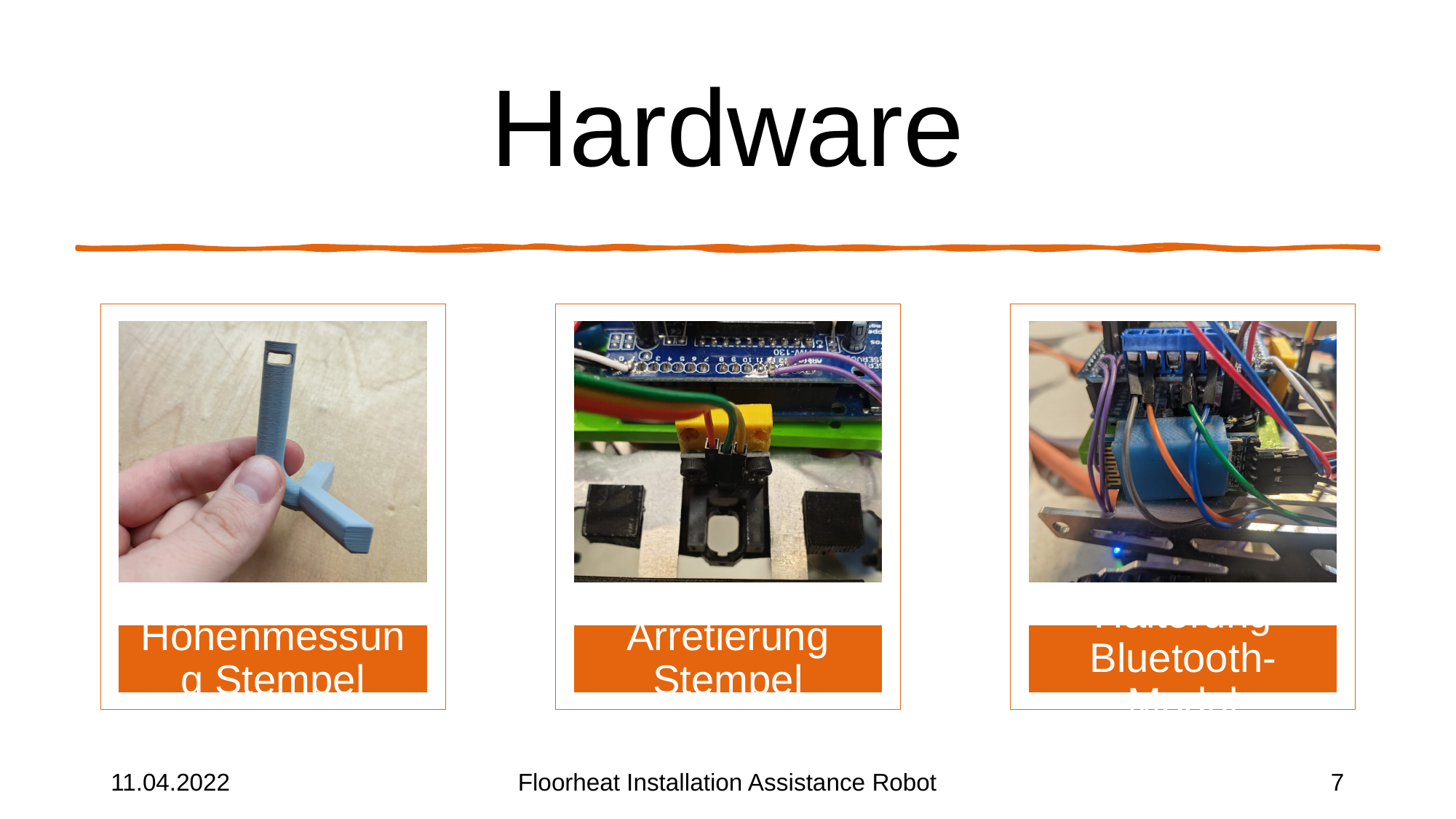

# Hardware
Höhenmessung Stempel

Arretierung Stempel

Halterung Bluetooth-Modul

11.04.2022
Floorheat Installation Assistance Robot
7